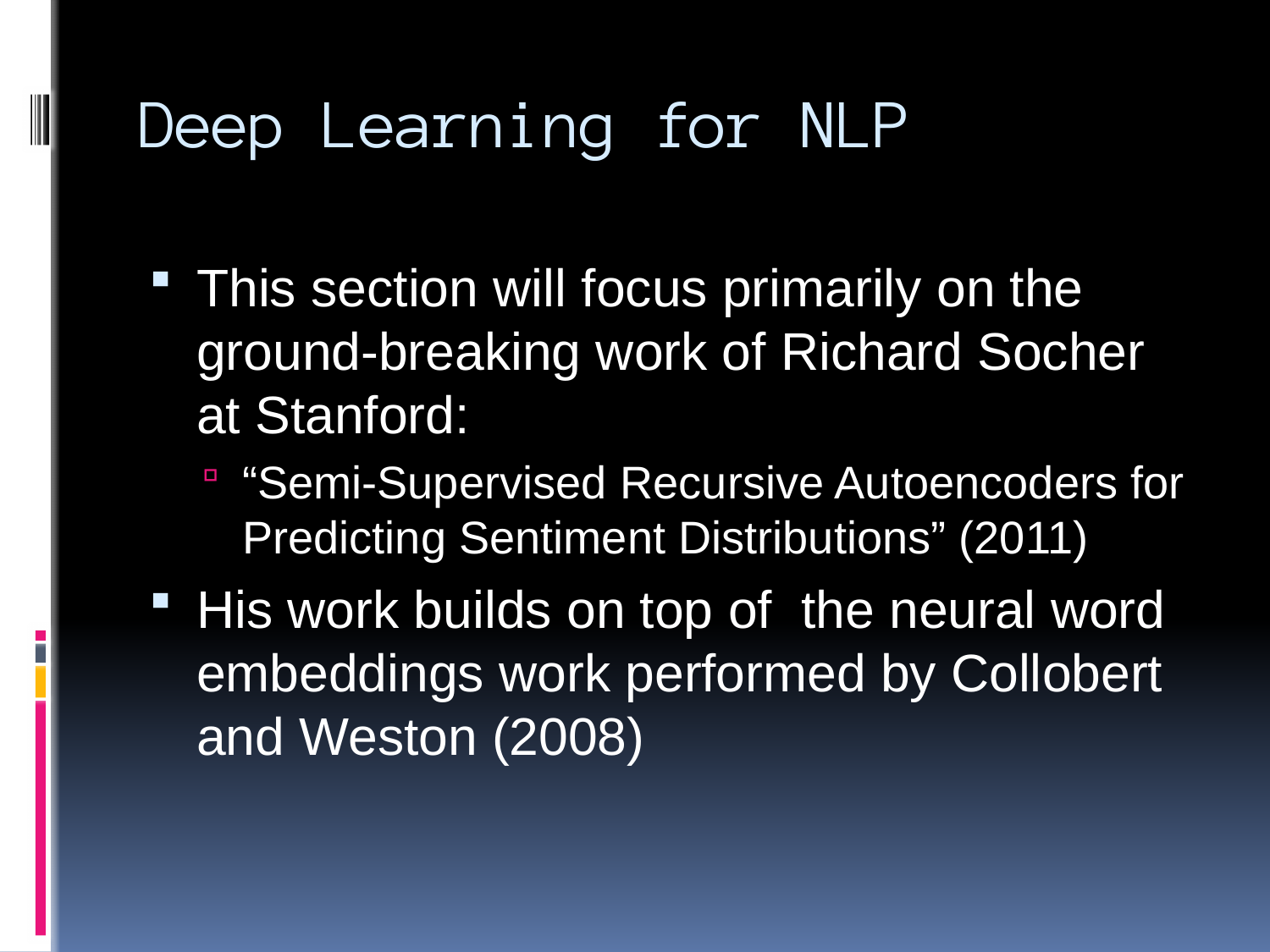

# Deep Learning for NLP
This section will focus primarily on the ground-breaking work of Richard Socher at Stanford:
“Semi-Supervised Recursive Autoencoders for Predicting Sentiment Distributions” (2011)
His work builds on top of  the neural word embeddings work performed by Collobert and Weston (2008)